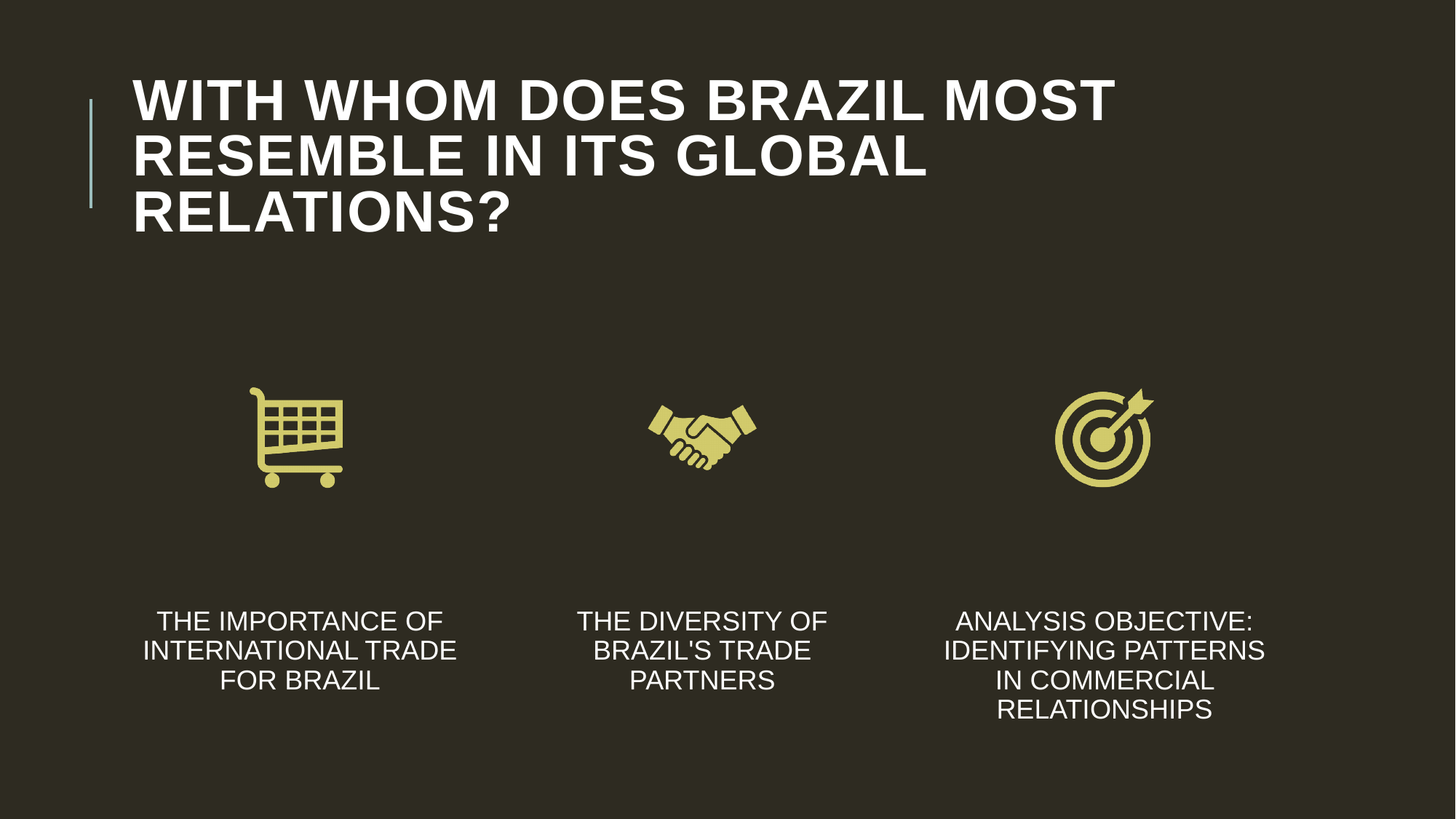

# With whom does Brazil most resemble in its global relations?
The importance of international trade for brazil
The Diversity of Brazil's Trade Partners
Analysis Objective: Identifying Patterns in Commercial Relationships